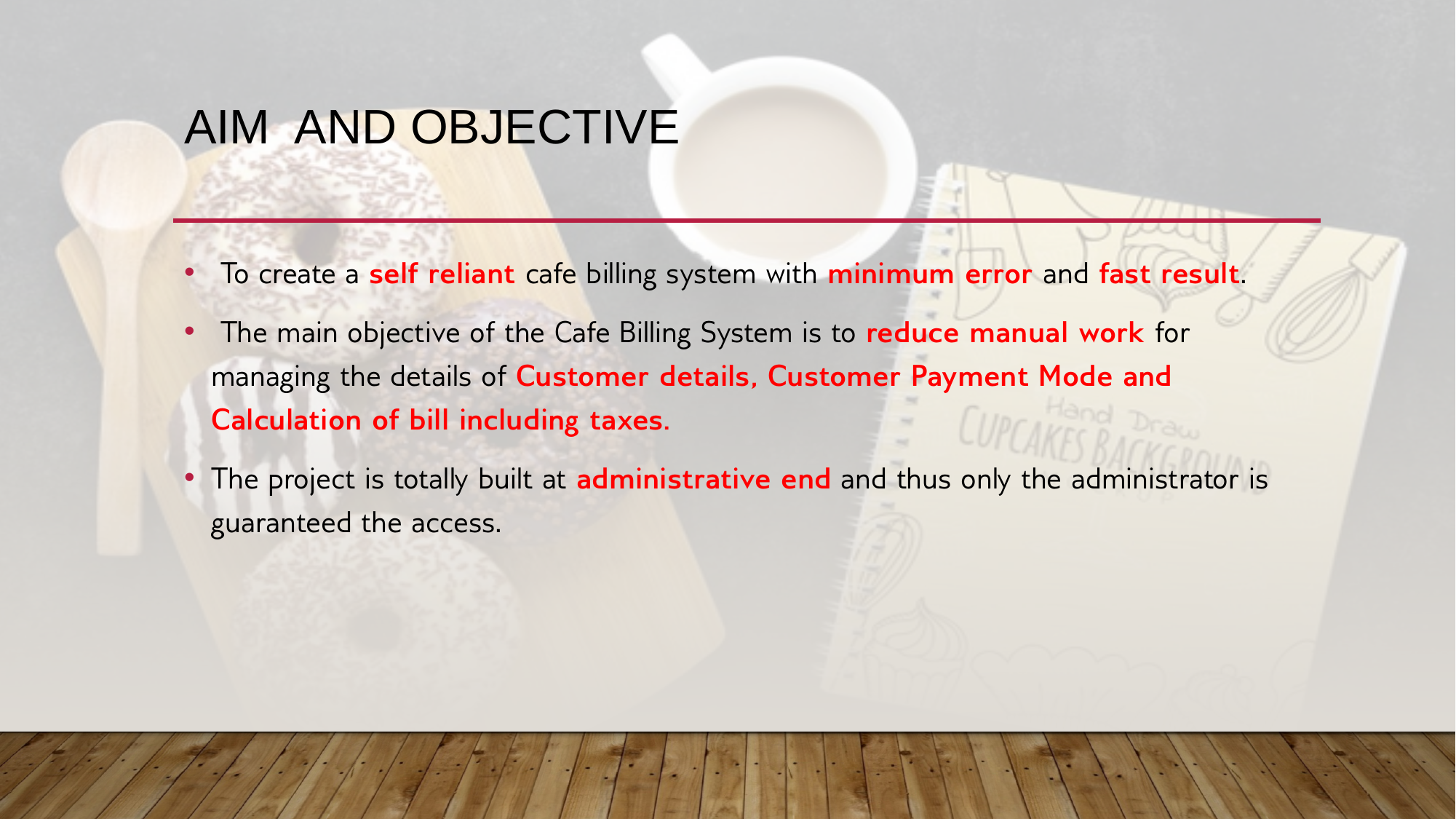

# Aim  and objective
 To create a self reliant cafe billing system with minimum error and fast result.
 The main objective of the Cafe Billing System is to reduce manual work for managing the details of Customer details, Customer Payment Mode and Calculation of bill including taxes.
The project is totally built at administrative end and thus only the administrator is guaranteed the access.